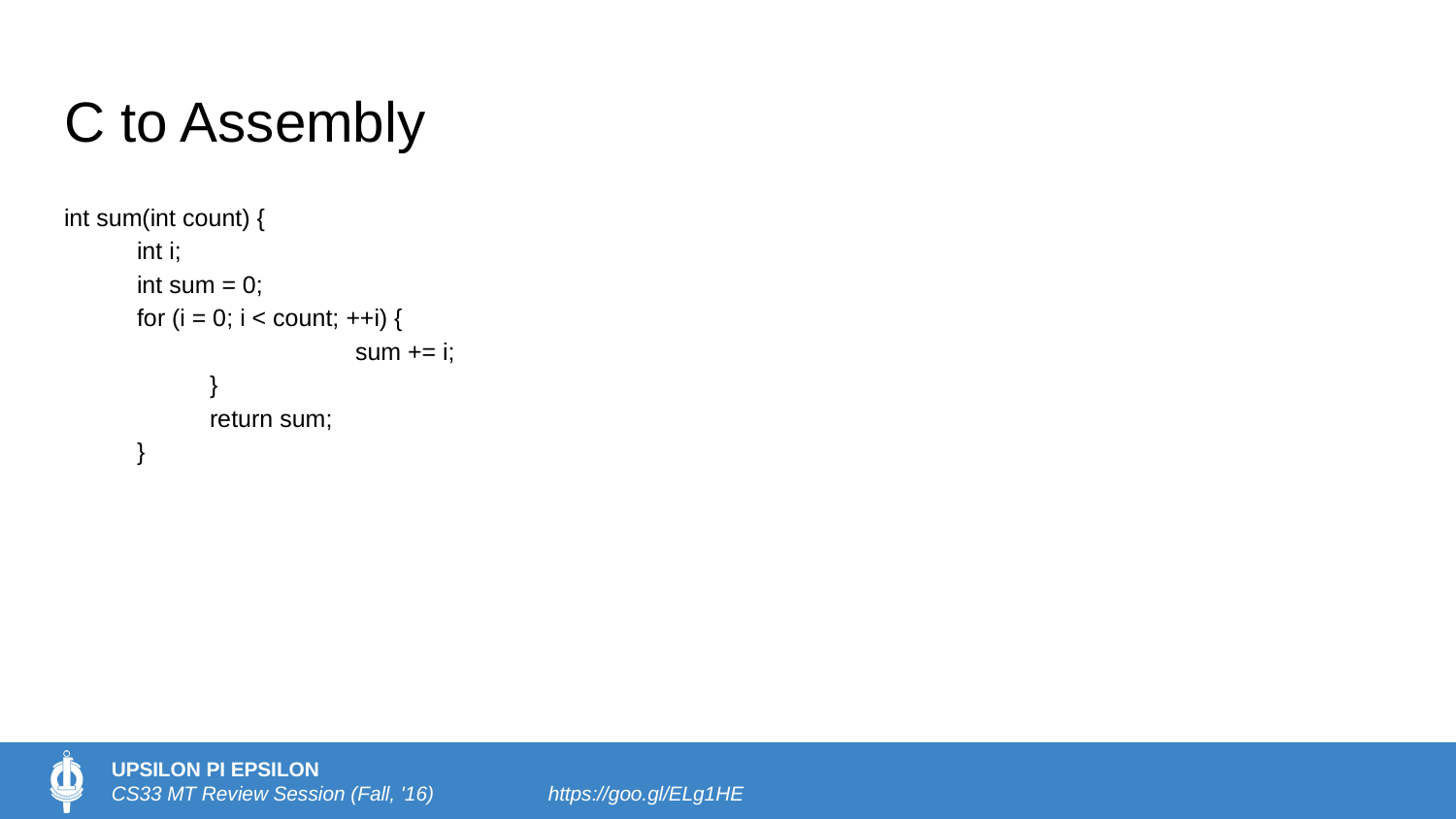

# C to Assembly

int sum(int count) {
int i;
int sum = 0;
for (i = 0; i < count; ++i) {
    		sum += i;
  	}
  	return sum;
}